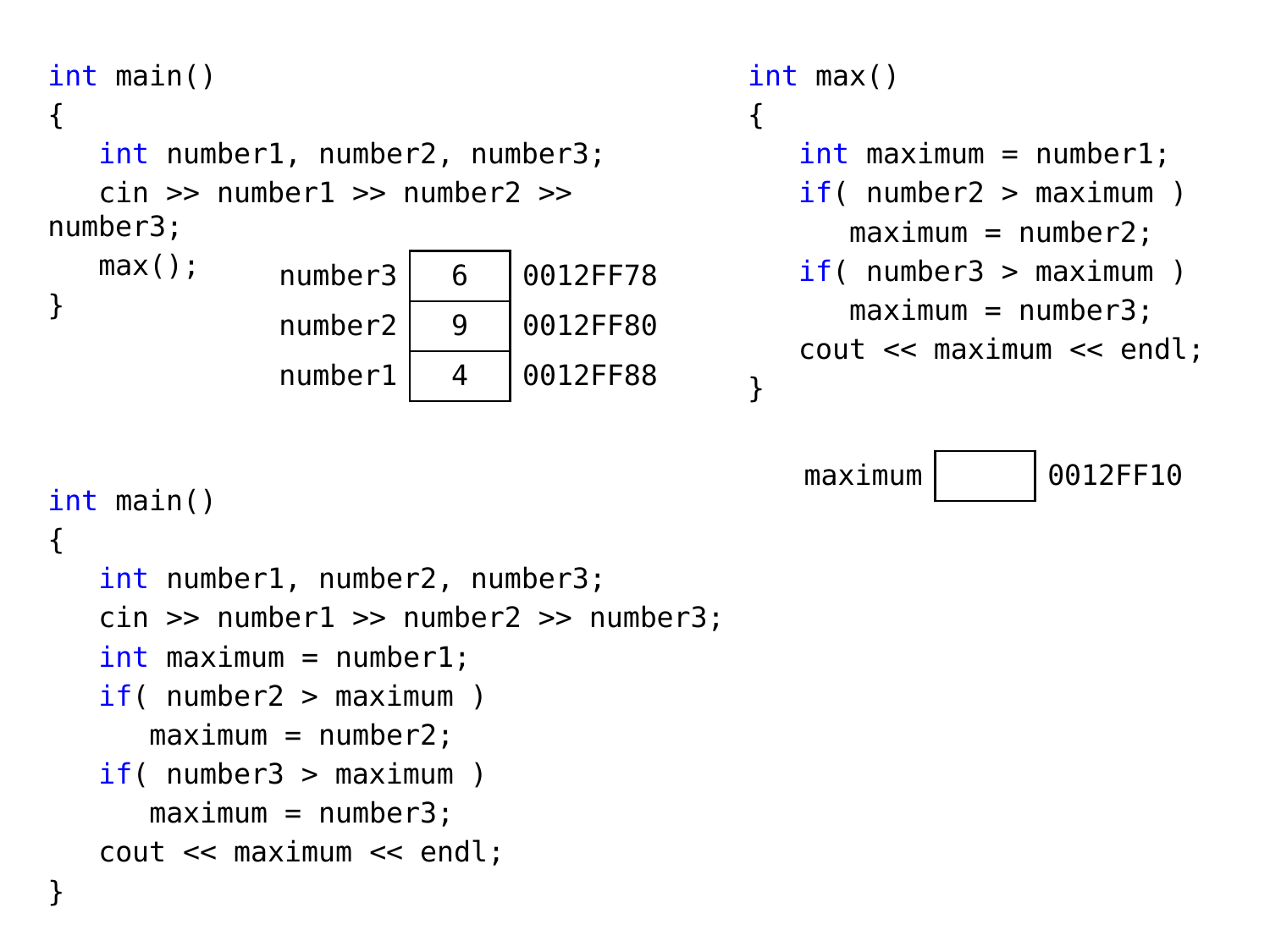

int main()
{
   int number1, number2, number3;
   cin >> number1 >> number2 >> number3;
   max();
}
int max()
{
   int maximum = number1;
   if( number2 > maximum )
      maximum = number2;
   if( number3 > maximum )
      maximum = number3;
   cout << maximum << endl;
}
| number3 | 6 | 0012FF78 |
| --- | --- | --- |
| number2 | 9 | 0012FF80 |
| number1 | 4 | 0012FF88 |
| maximum |  | 0012FF10 |
| --- | --- | --- |
int main()
{
   int number1, number2, number3;
   cin >> number1 >> number2 >> number3;
   int maximum = number1;
   if( number2 > maximum )
      maximum = number2;
   if( number3 > maximum )
      maximum = number3;
   cout << maximum << endl;
}